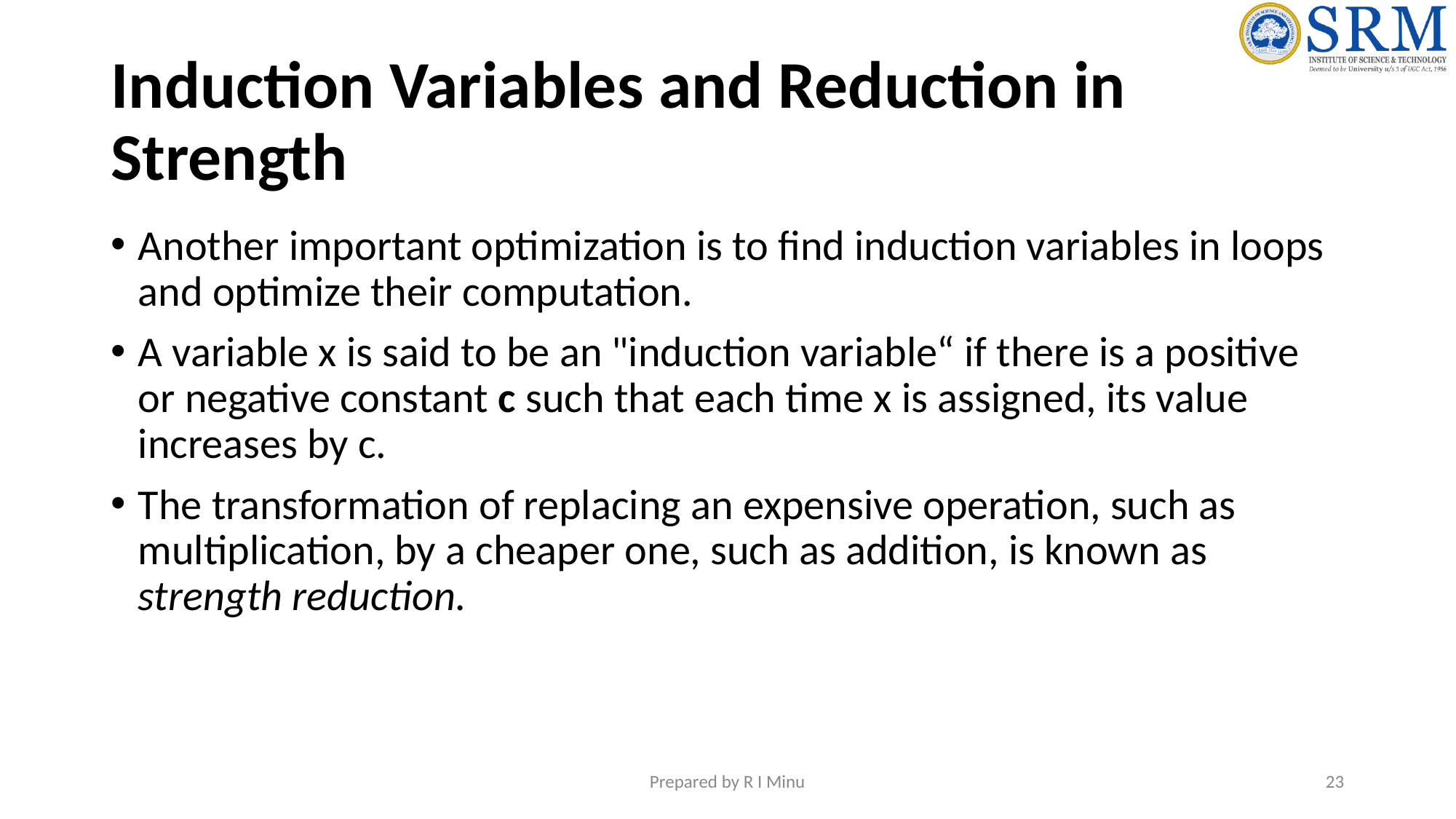

# Induction Variables and Reduction in Strength
Another important optimization is to find induction variables in loops and optimize their computation.
A variable x is said to be an "induction variable“ if there is a positive or negative constant c such that each time x is assigned, its value increases by c.
The transformation of replacing an expensive operation, such as multiplication, by a cheaper one, such as addition, is known as strength reduction.
Prepared by R I Minu
23